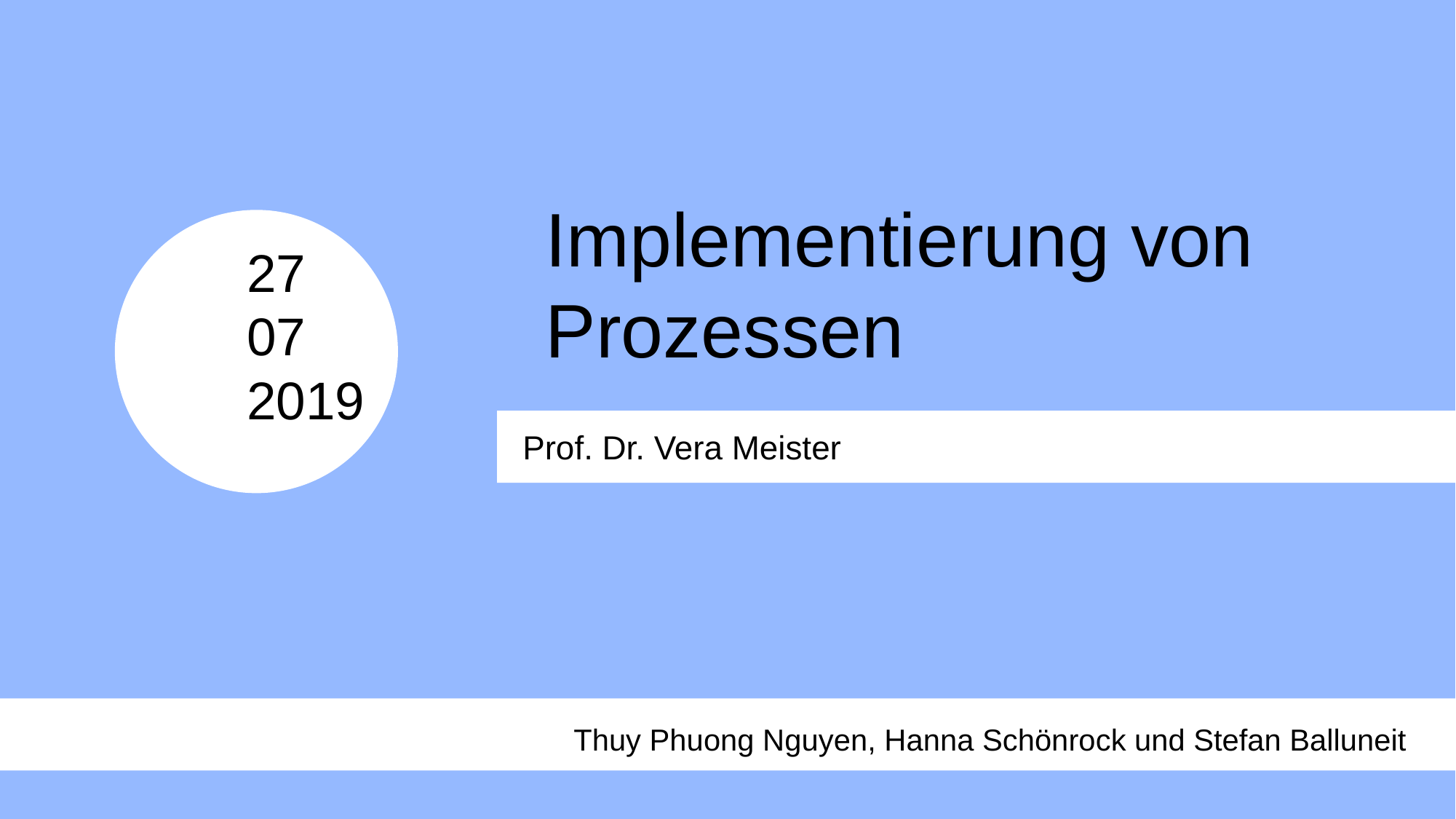

Implementierung von
Prozessen

27
07
2019

Prof. Dr. Vera Meister

Thuy Phuong Nguyen, Hanna Schönrock und Stefan Balluneit